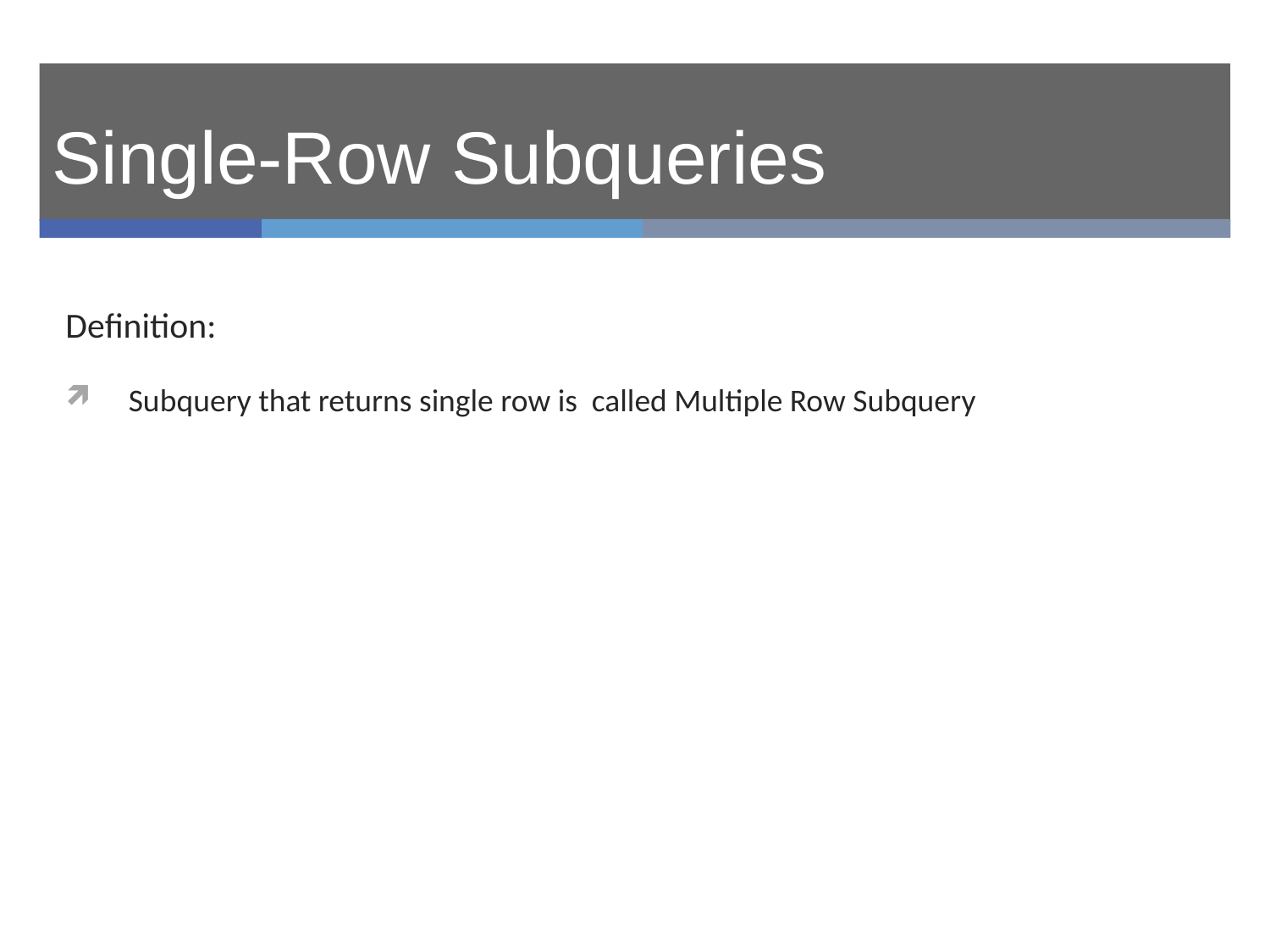

# Single-Row Subqueries
Definition:
Subquery that returns single row is  called Multiple Row Subquery